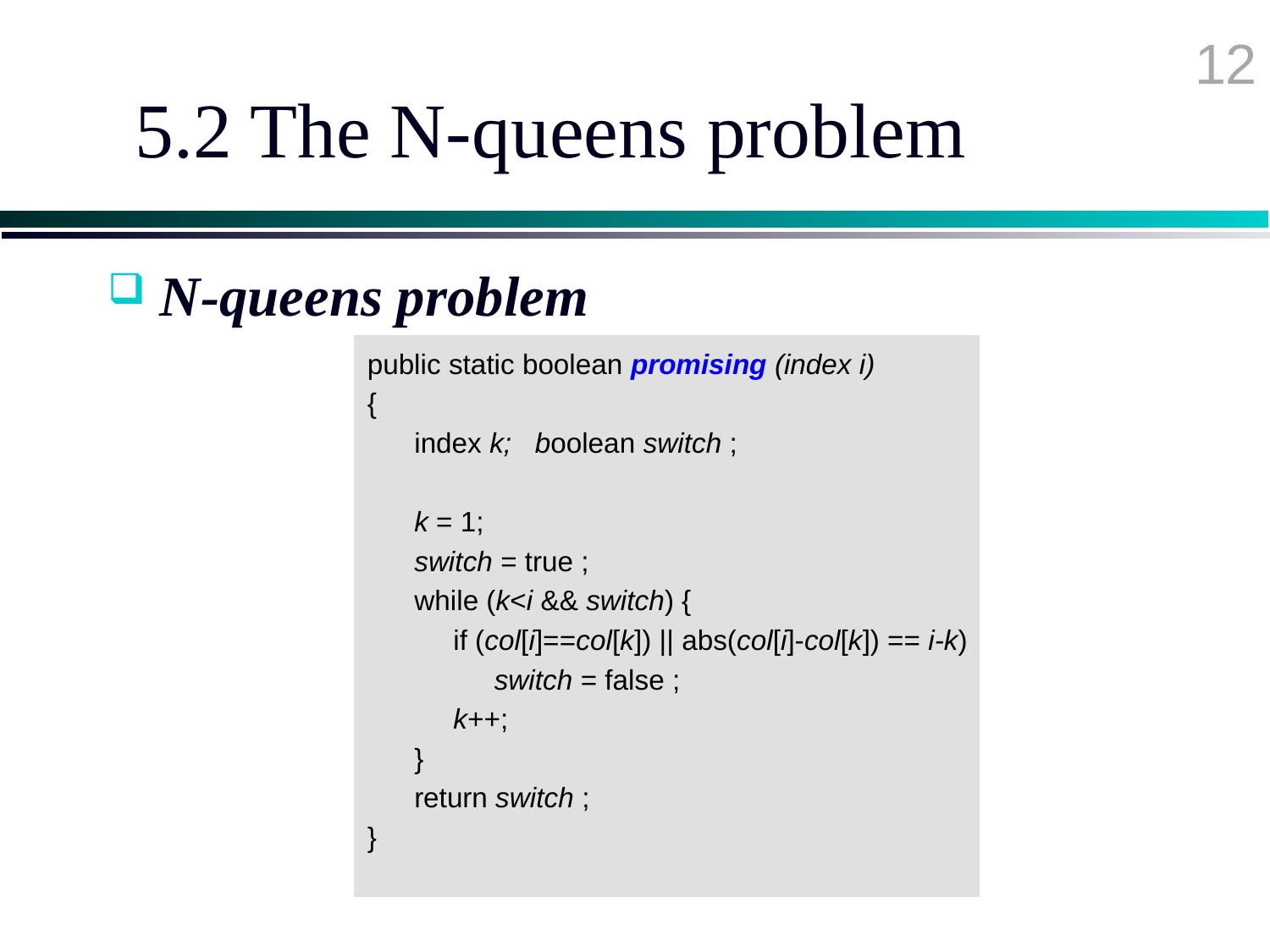

12
# 5.2 The N-queens problem
 N-queens problem

public static boolean promising (index i)
{
      index k;   boolean switch ;

      k = 1;
      switch = true ;
      while (k<i && switch) {
           if (col[i]==col[k]) || abs(col[i]-col[k]) == i-k)
	switch = false ;
           k++;
      }
      return switch ;
}